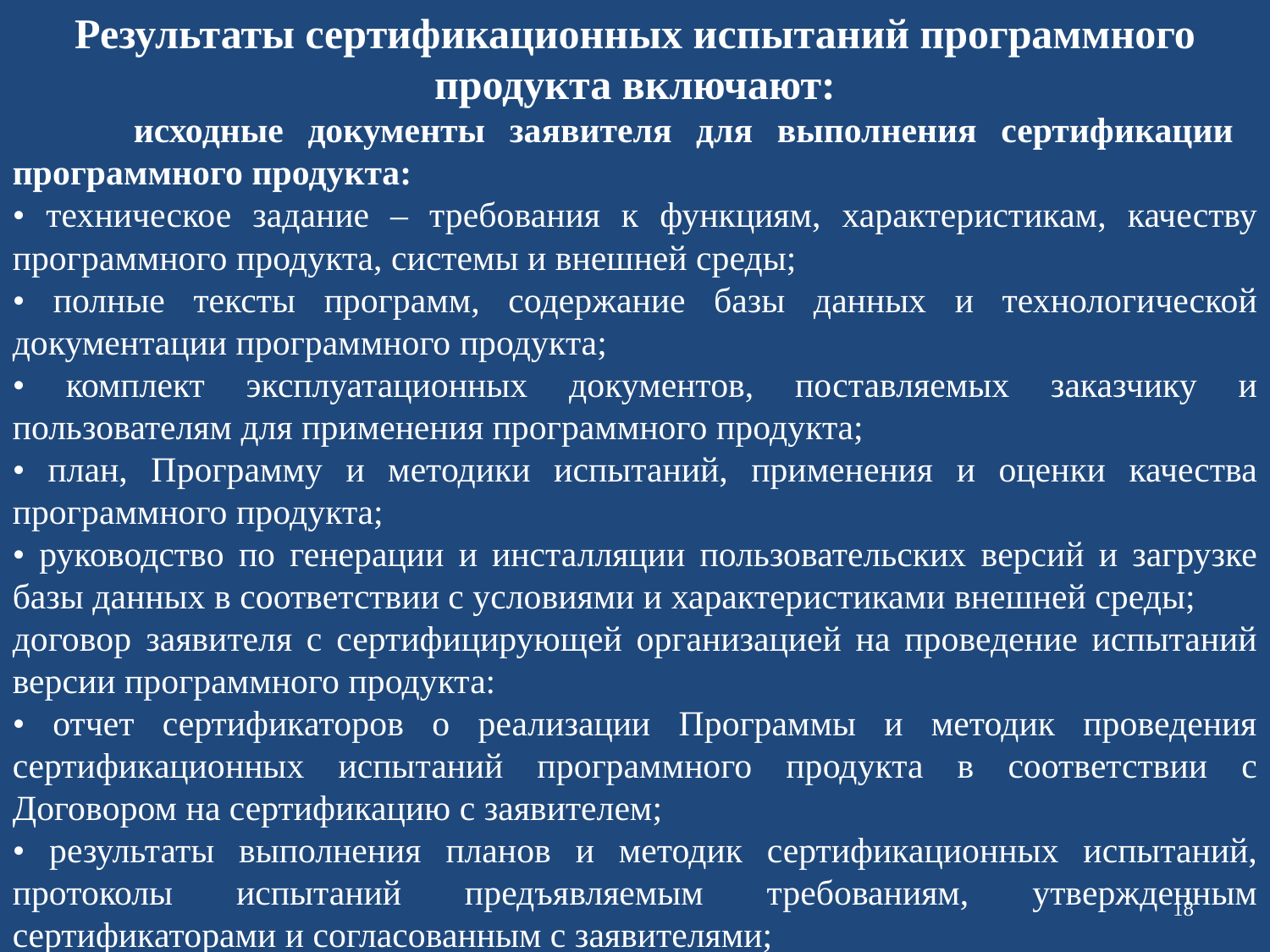

Результаты сертификационных испытаний программного продукта включают:
     исходные документы заявителя для выполнения сертификации  программного продукта:
• техническое задание – требования к функциям, характеристикам, качеству программного продукта, системы и внешней среды;
• полные тексты программ, содержание базы данных и технологической документации программного продукта;
• комплект эксплуатационных документов, поставляемых заказчику и пользователям для применения программного продукта;
• план, Программу и методики испытаний, применения и оценки качества программного продукта;
• руководство по генерации и инсталляции пользовательских версий и загрузке базы данных в соответствии с условиями и характеристиками внешней среды;
договор заявителя с сертифицирующей организацией на проведение испытаний версии программного продукта:
• отчет сертификаторов о реализации Программы и методик проведения сертификационных испытаний программного продукта в соответствии с Договором на сертификацию с заявителем;
• результаты выполнения планов и методик сертификационных испытаний, протоколы испытаний предъявляемым требованиям, утвержденным сертификаторами и согласованным с заявителями;
18